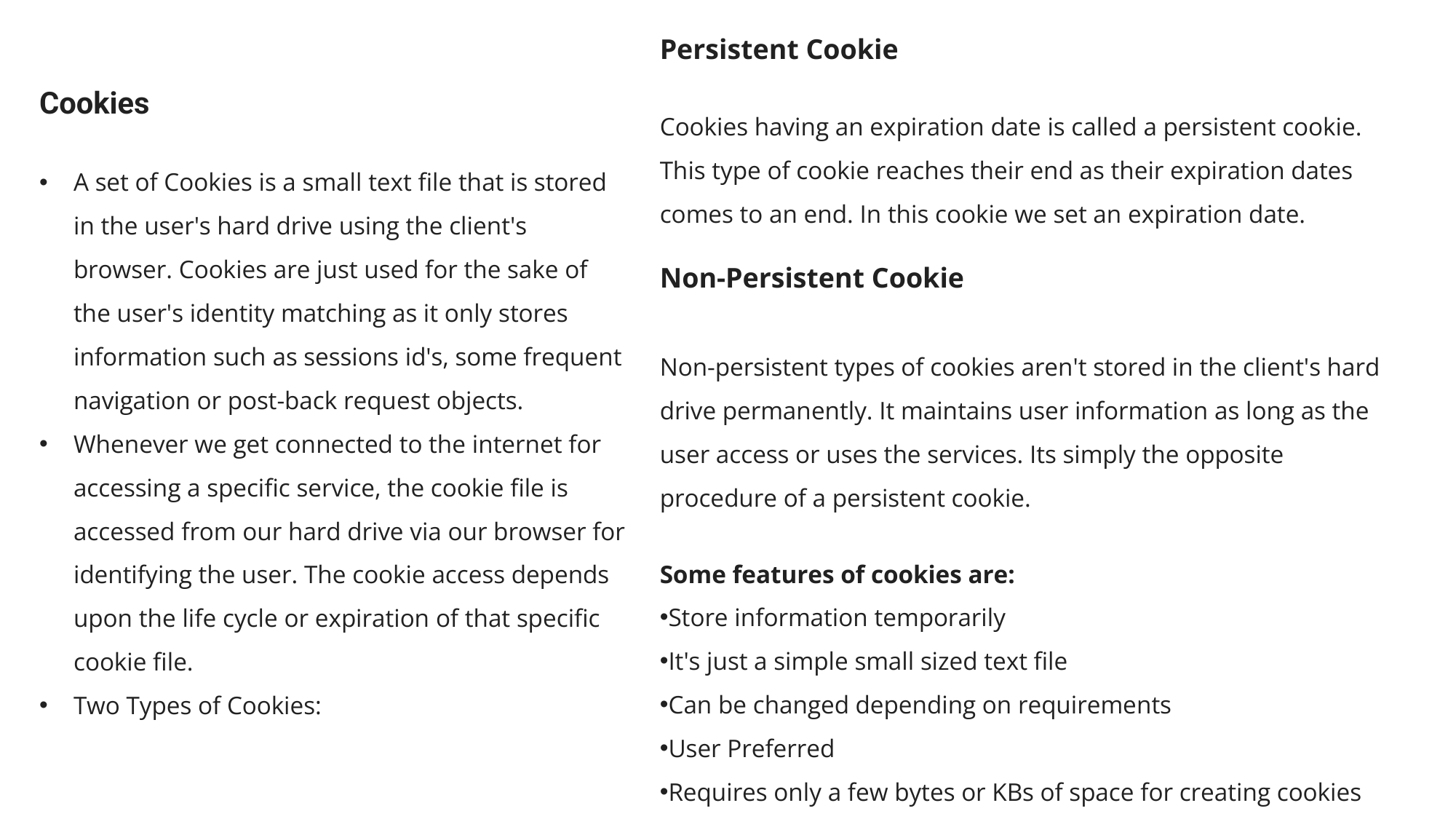

Persistent Cookie

Cookies having an expiration date is called a persistent cookie. This type of cookie reaches their end as their expiration dates comes to an end. In this cookie we set an expiration date.

Non-Persistent Cookie

Non-persistent types of cookies aren't stored in the client's hard drive permanently. It maintains user information as long as the user access or uses the services. Its simply the opposite procedure of a persistent cookie.

Some features of cookies are:
Store information temporarily
It's just a simple small sized text file
Can be changed depending on requirements
User Preferred
Requires only a few bytes or KBs of space for creating cookies
Cookies

A set of Cookies is a small text file that is stored in the user's hard drive using the client's browser. Cookies are just used for the sake of the user's identity matching as it only stores information such as sessions id's, some frequent navigation or post-back request objects.
Whenever we get connected to the internet for accessing a specific service, the cookie file is accessed from our hard drive via our browser for identifying the user. The cookie access depends upon the life cycle or expiration of that specific cookie file.
Two Types of Cookies: